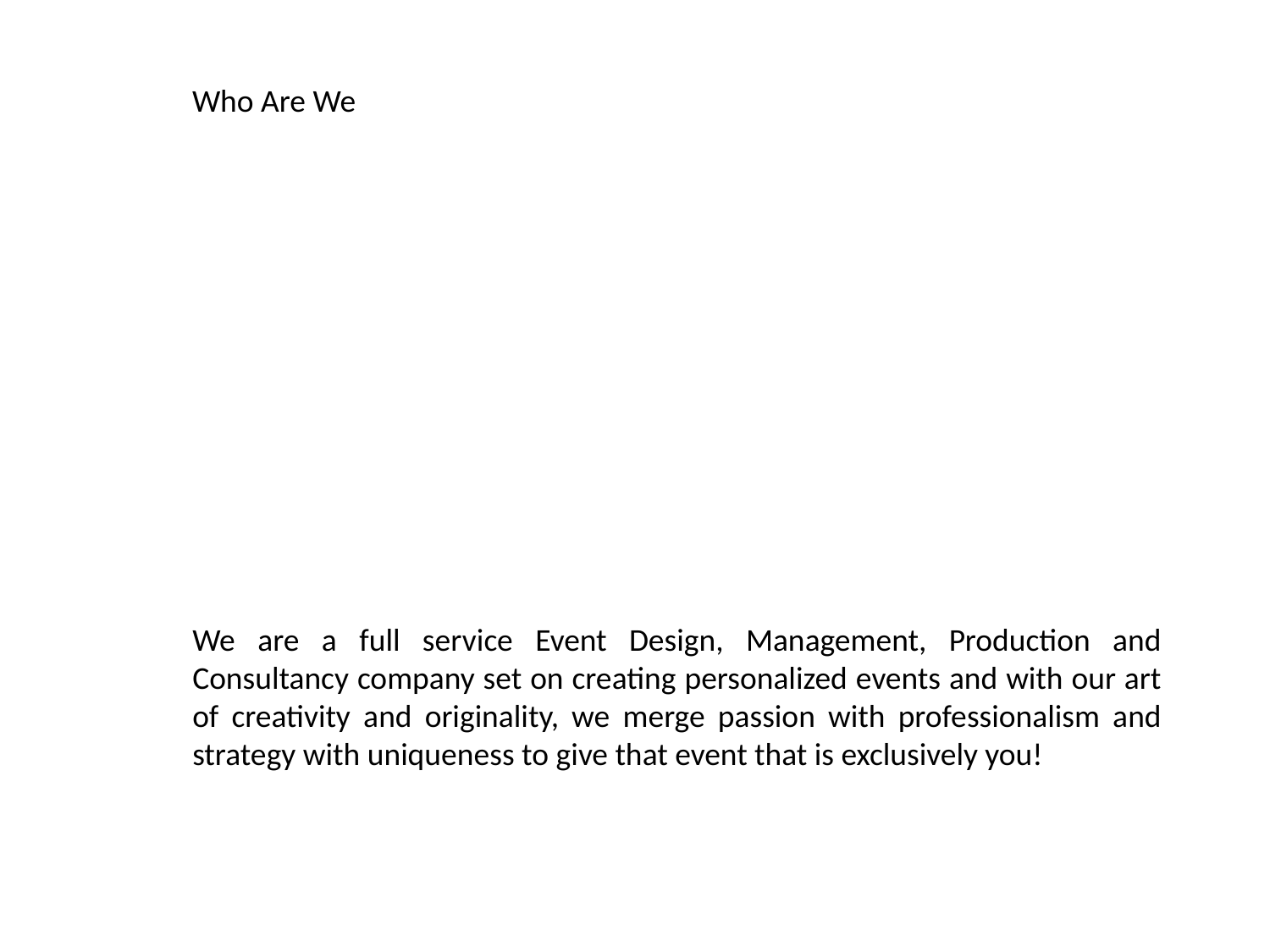

Who Are We
We are a full service Event Design, Management, Production and Consultancy company set on creating personalized events and with our art of creativity and originality, we merge passion with professionalism and strategy with uniqueness to give that event that is exclusively you!